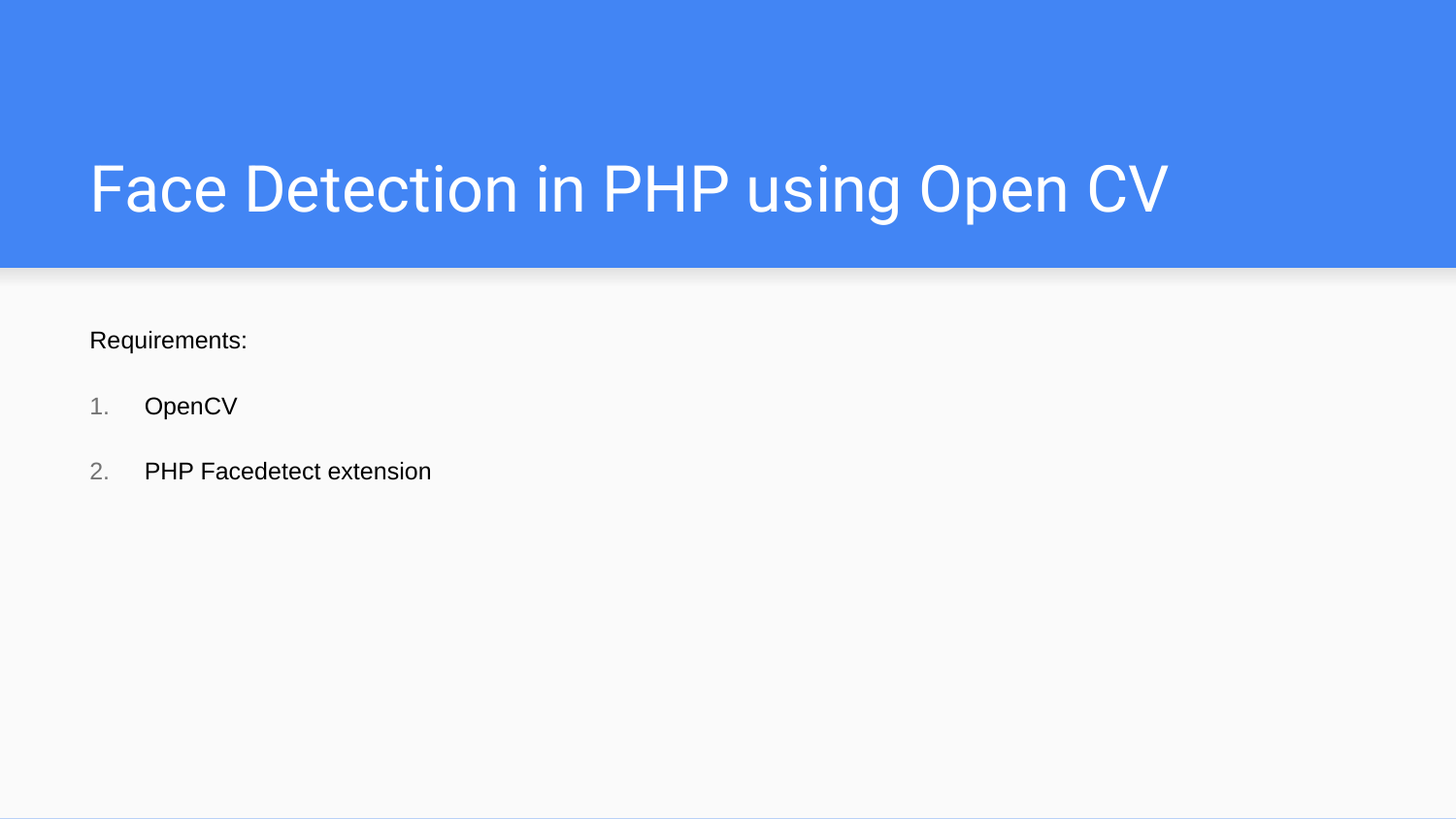

# Face Detection in PHP using Open CV
Requirements:
OpenCV
PHP Facedetect extension